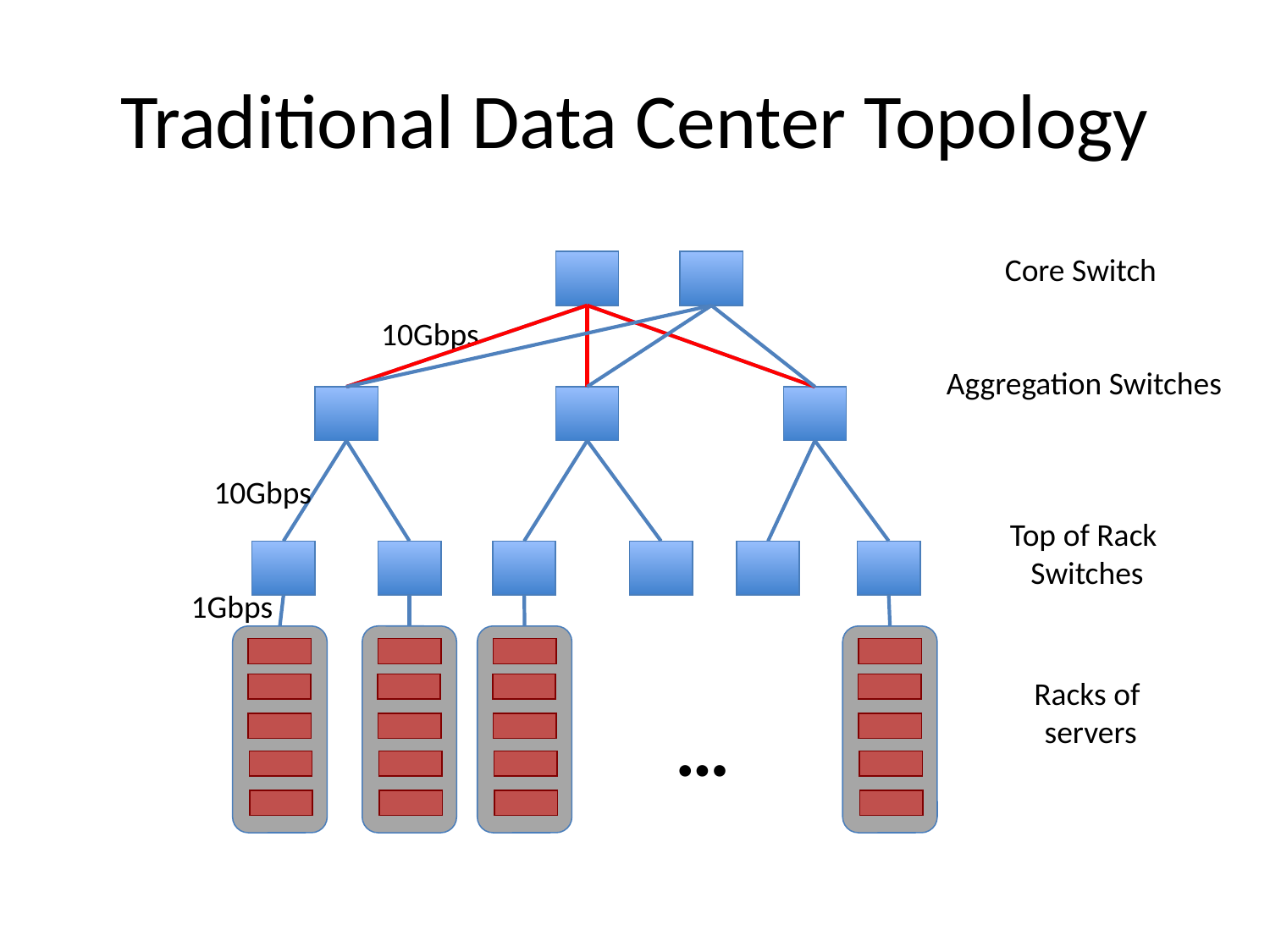

Traditional Data Center Topology
Core Switch

10Gbps
Aggregation Switches

10Gbps
Top of Rack
Switches

1Gbps

Racks of
servers

…